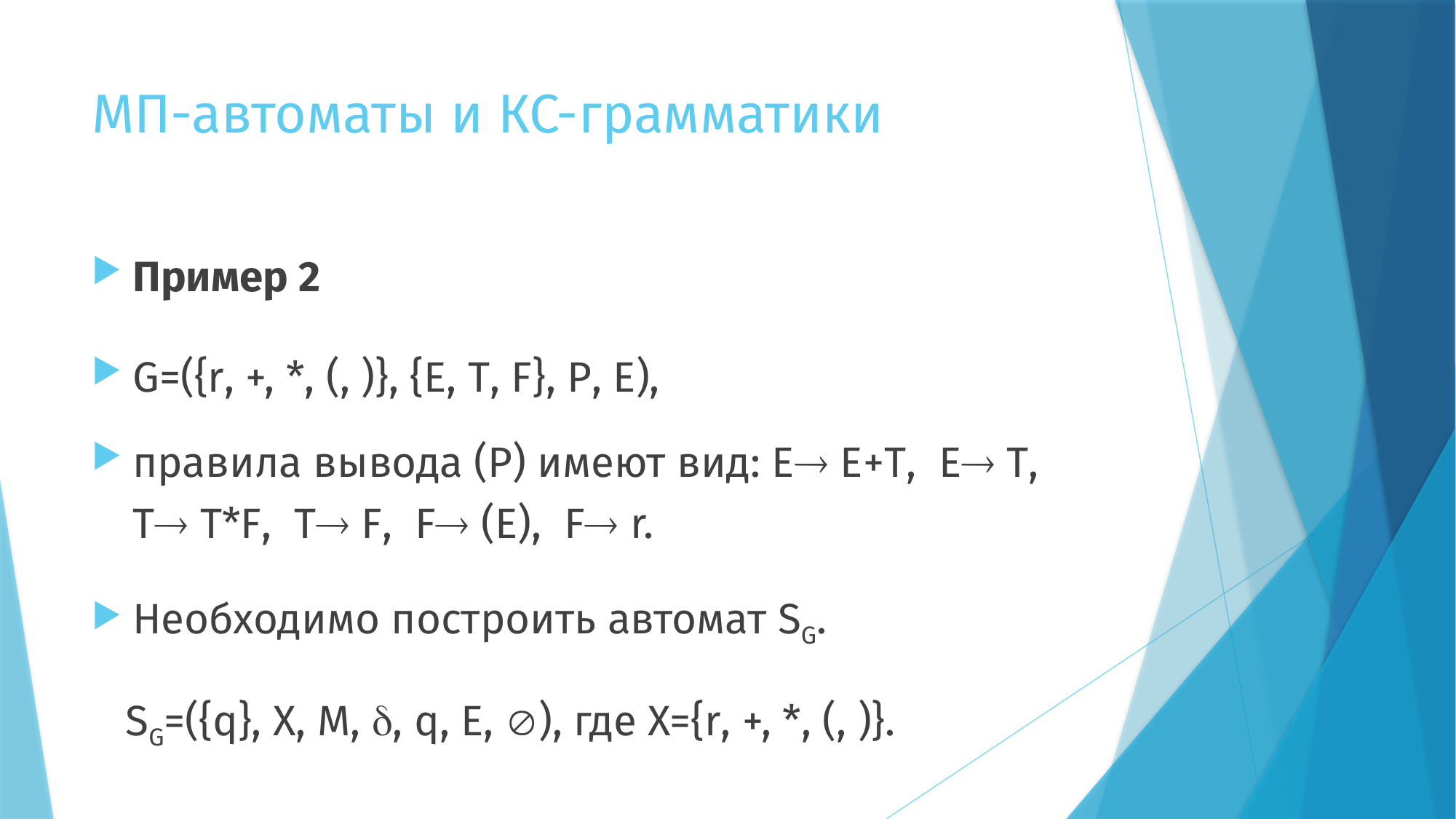

# МП-автоматы и КС-грамматики
Пример 2
G=({r, +, *, (, )}, {E, T, F}, P, E),
правила вывода (Р) имеют вид: E→ E+T,  E→ T, T→ T*F,  T→ F,  F→ (E),  F→ r.
Необходимо построить автомат SG.
   SG=({q}, Х, М, δ, q, Е, ∅), где Х={r, +, *, (, )}.